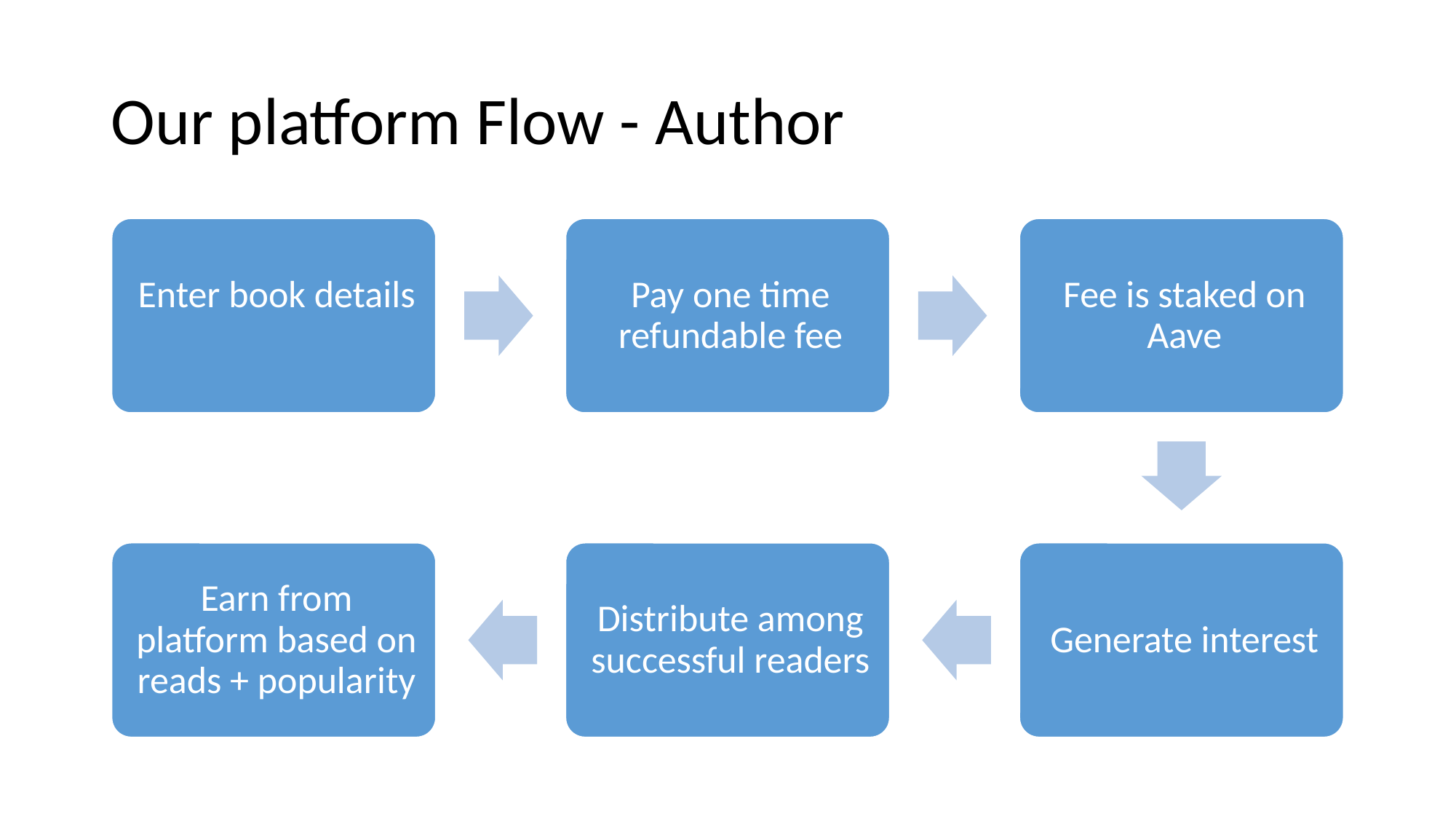

# Our platform Flow - Author
Enter book details

Pay one time refundable fee

Fee is staked on Aave

Generate interest

Distribute among successful readers

Earn from platform based on reads + popularity